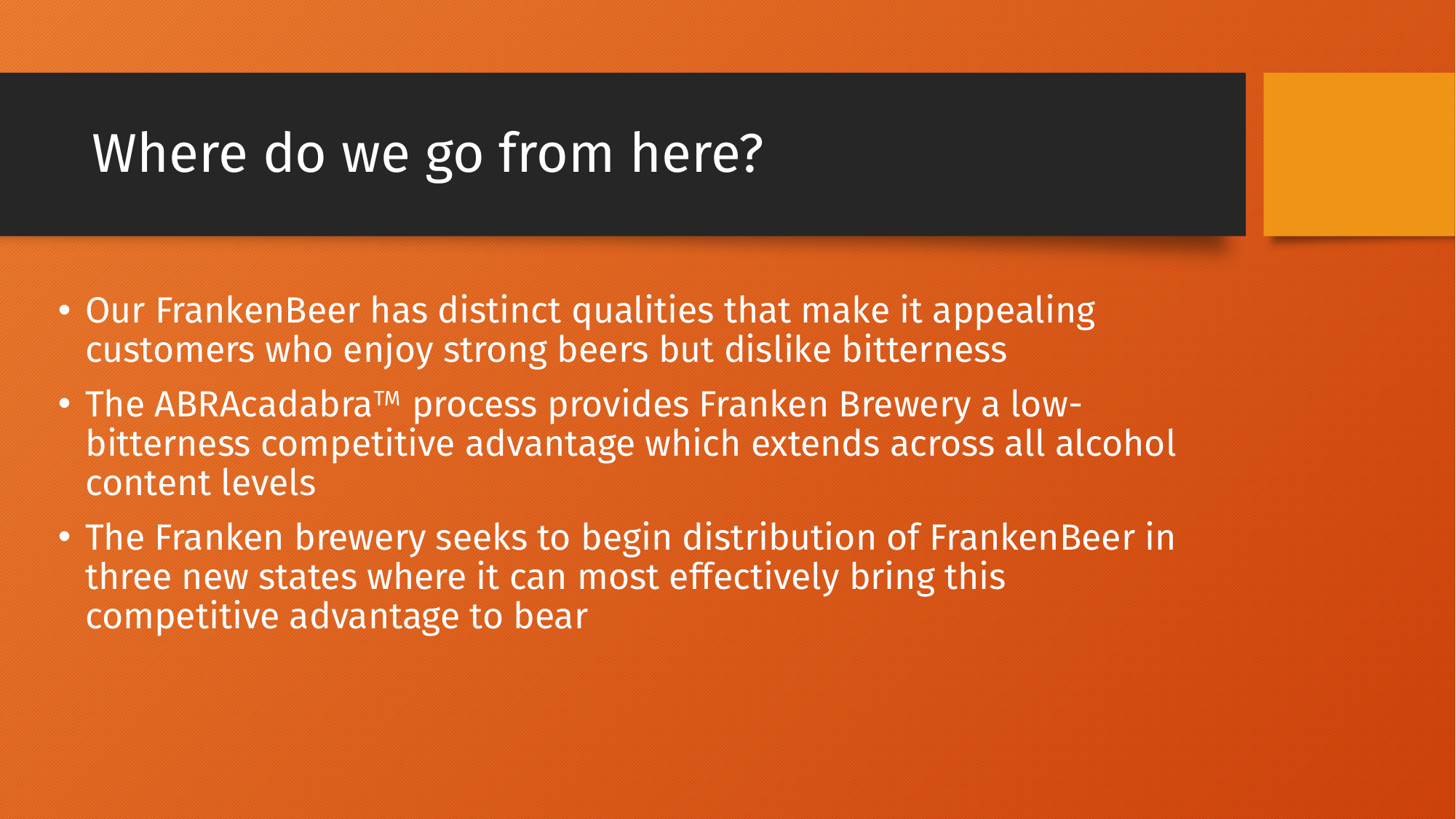

# Where do we go from here?
Our FrankenBeer has distinct qualities that make it appealing customers who enjoy strong beers but dislike bitterness
The ABRAcadabraTM  process provides Franken Brewery a low-bitterness competitive advantage which extends across all alcohol content levels
The Franken brewery seeks to begin distribution of FrankenBeer in three new states where it can most effectively bring this competitive advantage to bear